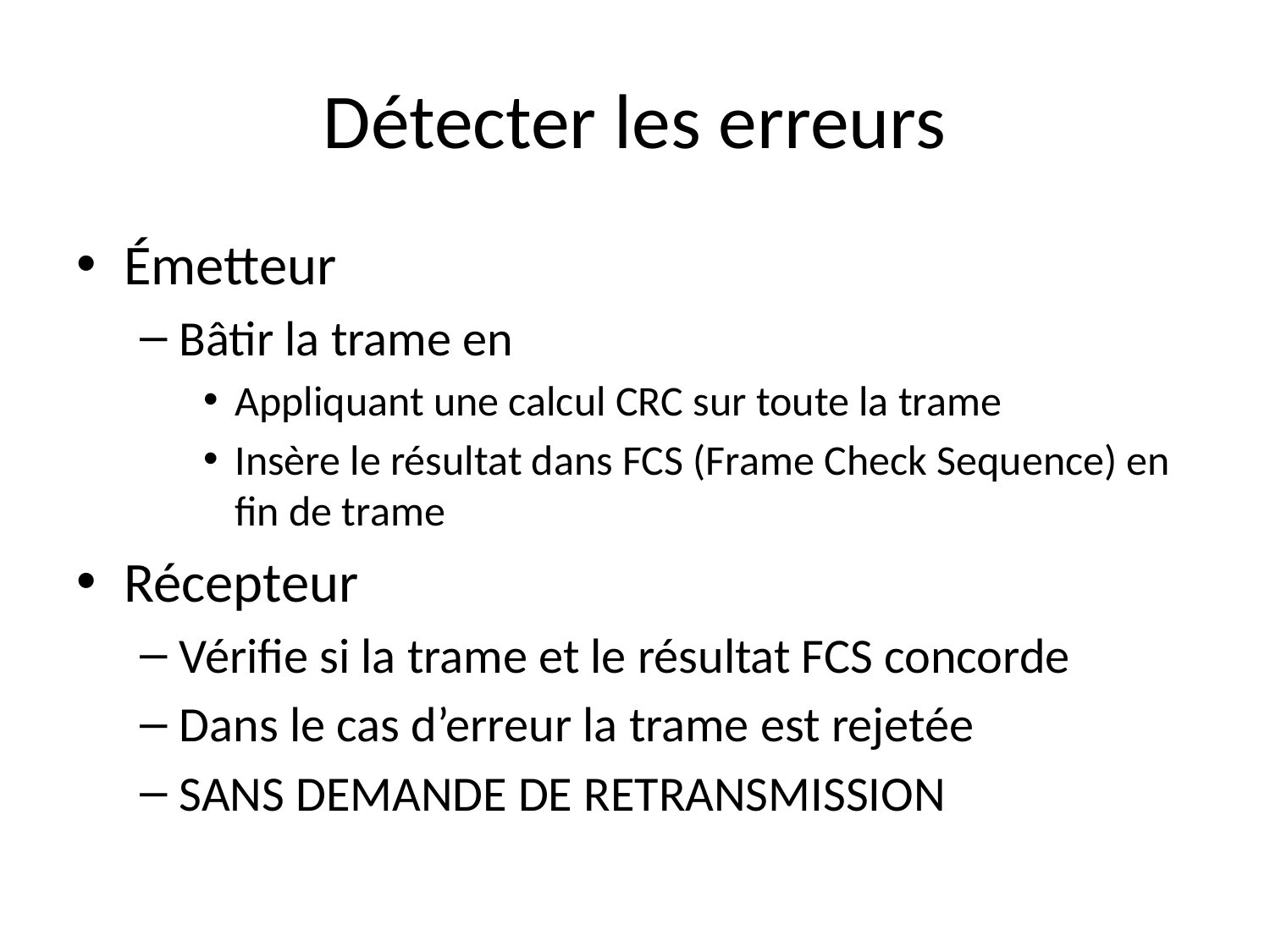

# Détecter les erreurs
Émetteur
Bâtir la trame en
Appliquant une calcul CRC sur toute la trame
Insère le résultat dans FCS (Frame Check Sequence) en fin de trame
Récepteur
Vérifie si la trame et le résultat FCS concorde
Dans le cas d’erreur la trame est rejetée
SANS DEMANDE DE RETRANSMISSION